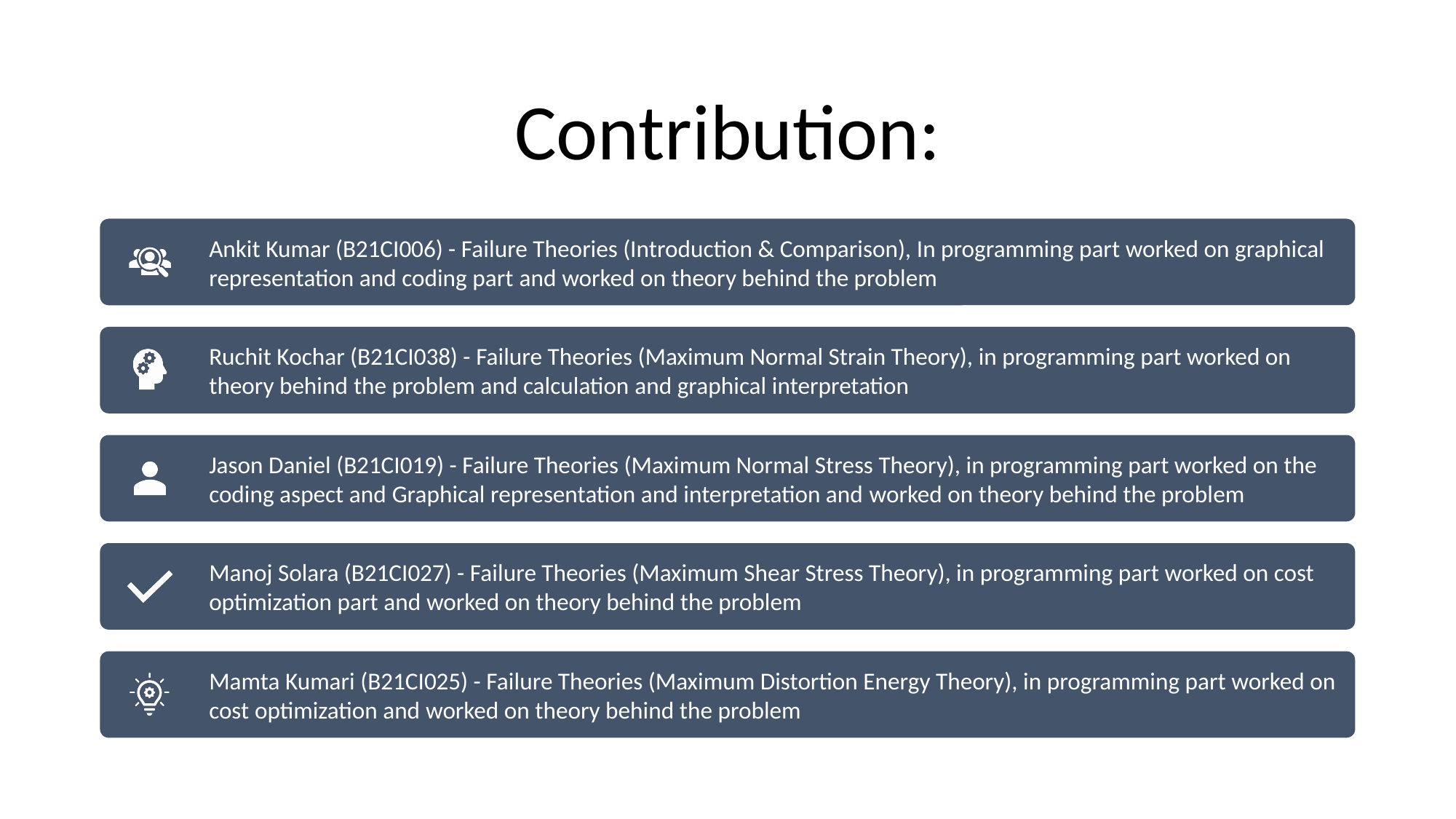

# Contribution:
Ankit Kumar (B21CI006) - Failure Theories (Introduction & Comparison), In programming part worked on graphical representation and coding part and worked on theory behind the problem
Ruchit Kochar (B21CI038) - Failure Theories (Maximum Normal Strain Theory), in programming part worked on theory behind the problem and calculation and graphical interpretation
Jason Daniel (B21CI019) - Failure Theories (Maximum Normal Stress Theory), in programming part worked on the coding aspect and Graphical representation and interpretation and worked on theory behind the problem
Manoj Solara (B21CI027) - Failure Theories (Maximum Shear Stress Theory), in programming part worked on cost optimization part and worked on theory behind the problem
Mamta Kumari (B21CI025) - Failure Theories (Maximum Distortion Energy Theory), in programming part worked on cost optimization and worked on theory behind the problem